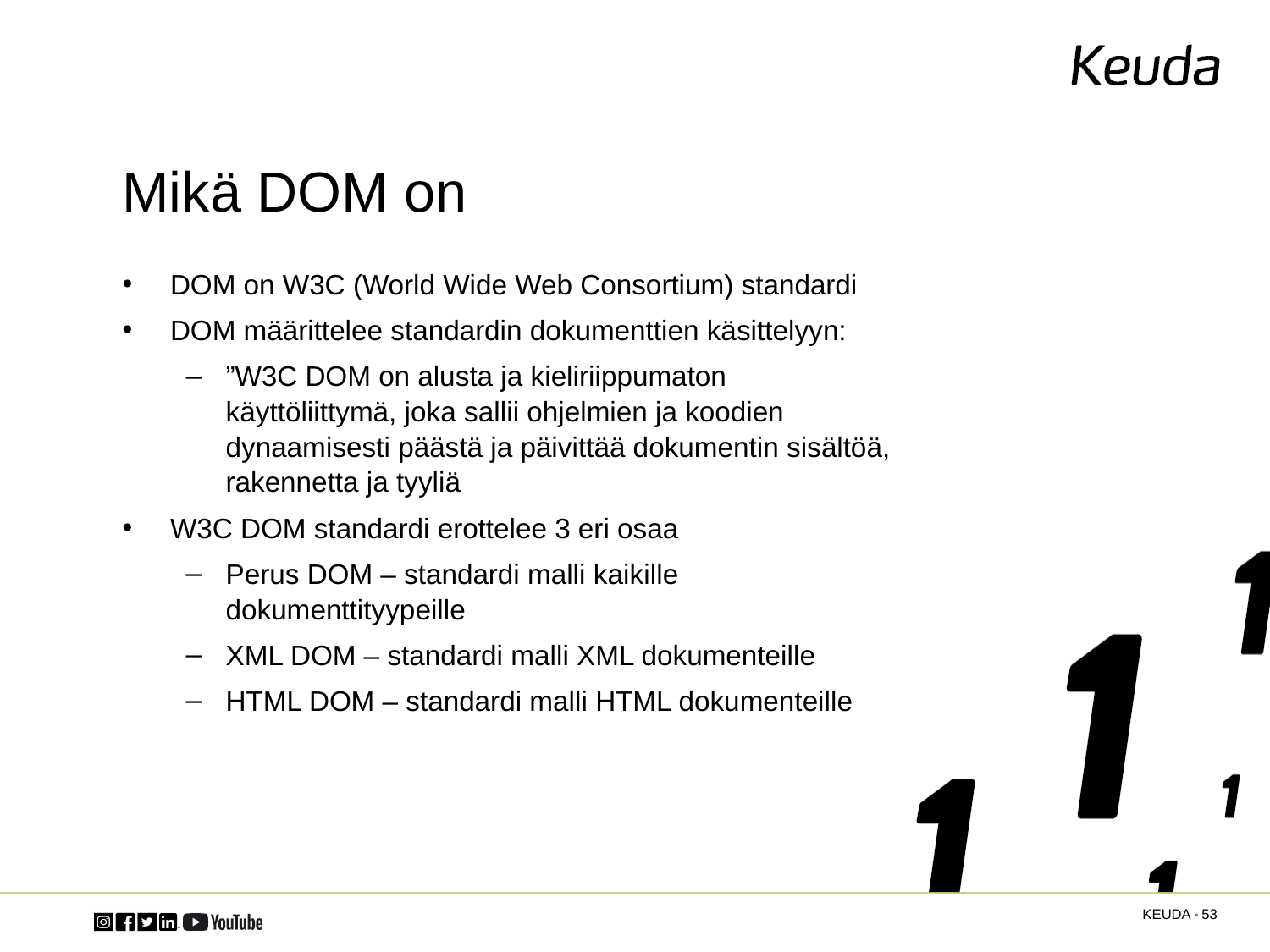

# Mikä DOM on
DOM on W3C (World Wide Web Consortium) standardi
DOM määrittelee standardin dokumenttien käsittelyyn:
”W3C DOM on alusta ja kieliriippumaton käyttöliittymä, joka sallii ohjelmien ja koodien dynaamisesti päästä ja päivittää dokumentin sisältöä, rakennetta ja tyyliä
W3C DOM standardi erottelee 3 eri osaa
Perus DOM – standardi malli kaikille dokumenttityypeille
XML DOM – standardi malli XML dokumenteille
HTML DOM – standardi malli HTML dokumenteille